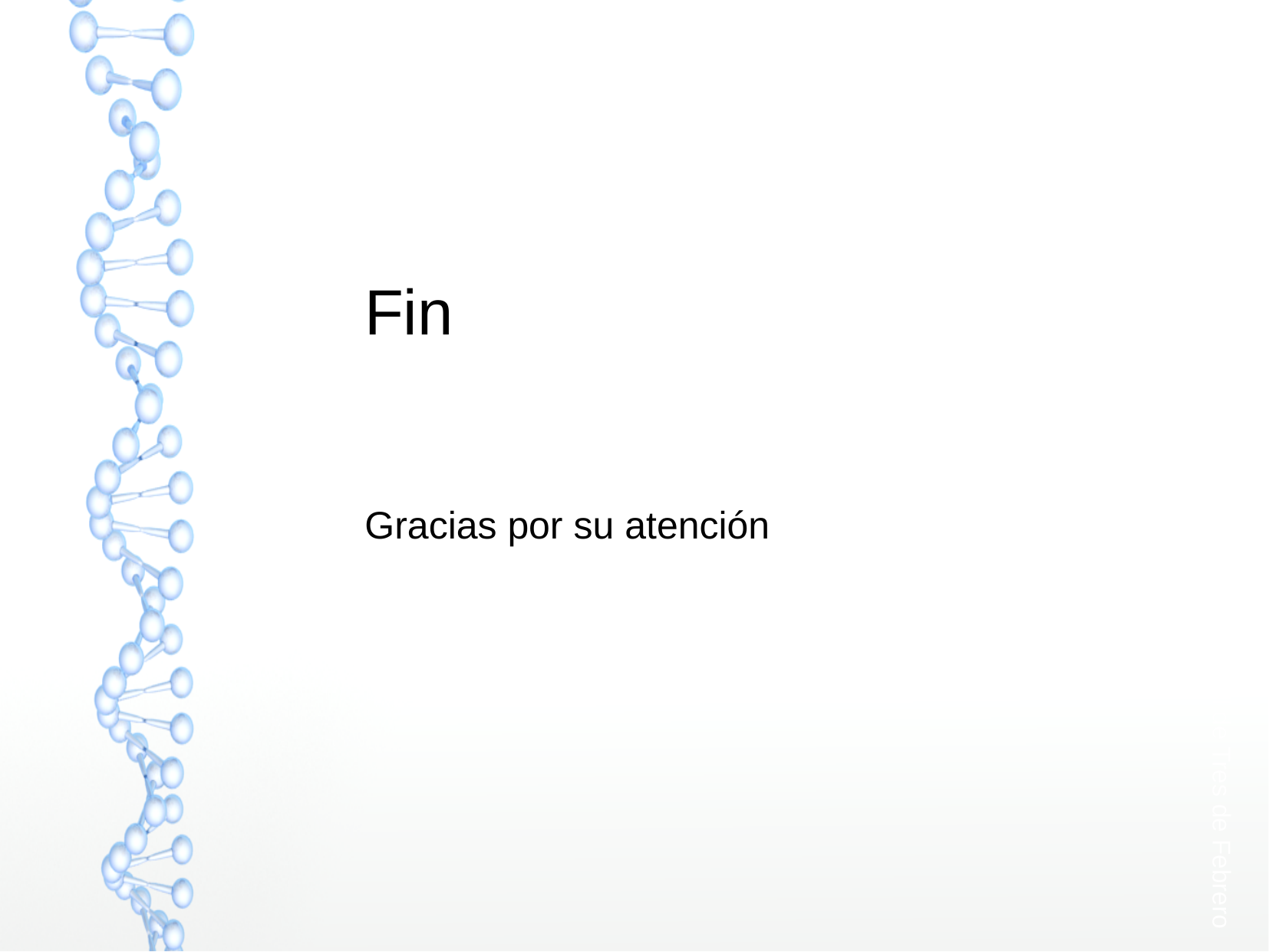

Fin
Gracias por su atención
Universidad Nacional de Tres de Febrero